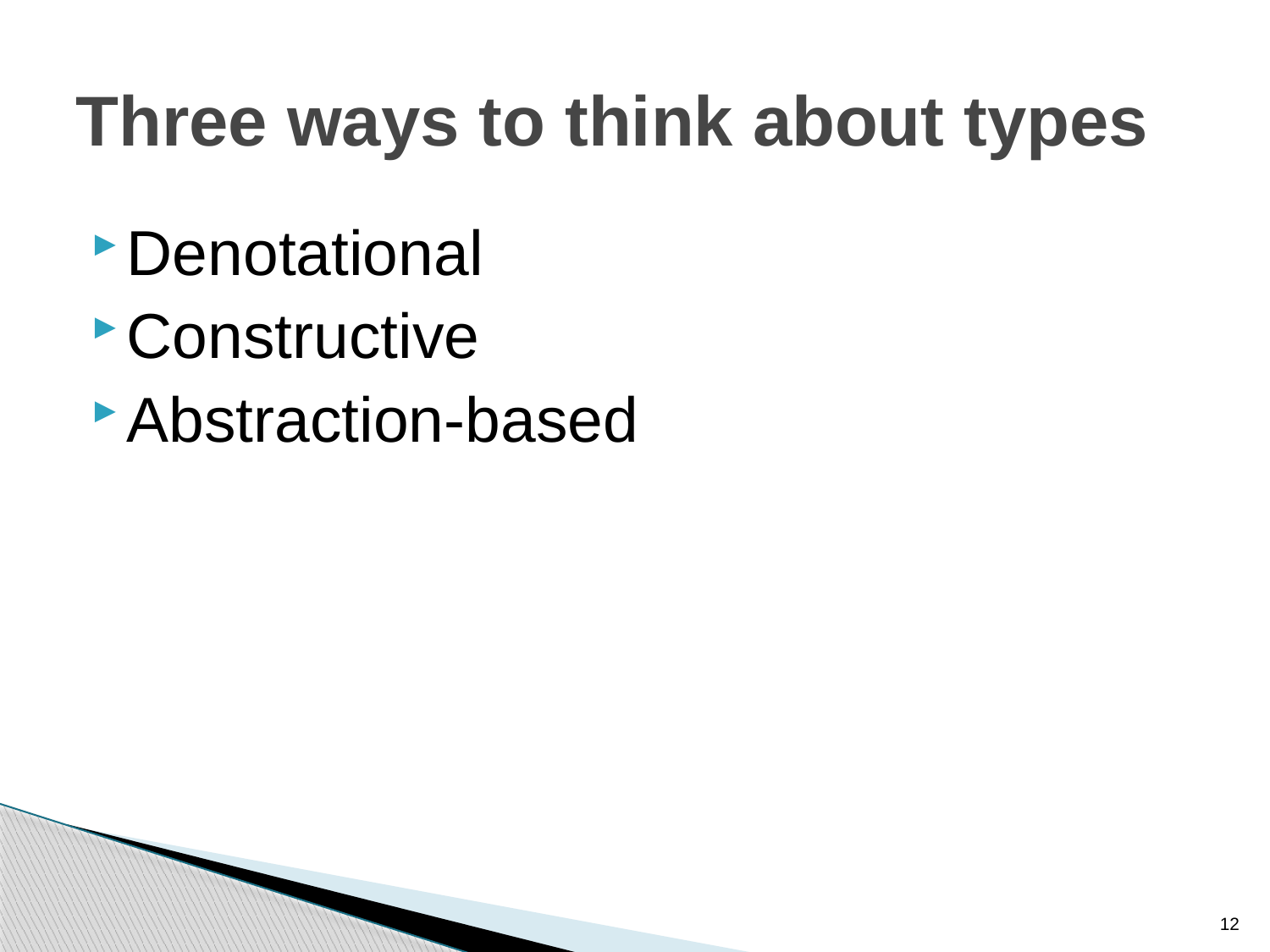

# Three ways to think about types
Denotational
Constructive
Abstraction-based

12